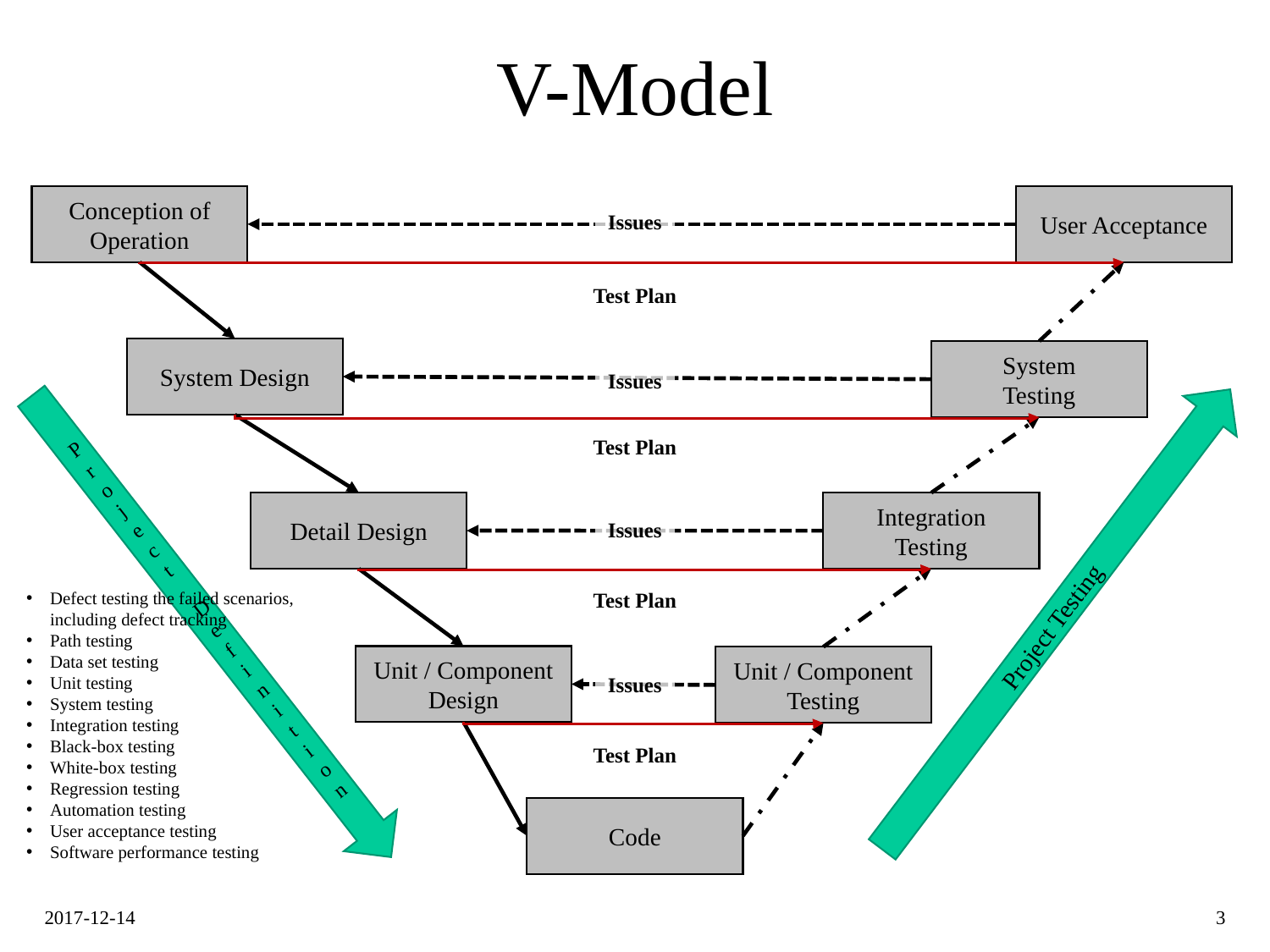

# V-Model
Conception of Operation
User Acceptance
Issues
Test Plan
Project
 Definition
System Design
System
Testing
Issues
Test Plan
Detail Design
Integration
Testing
Issues
Defect testing the failed scenarios, including defect tracking
Path testing
Data set testing
Unit testing
System testing
Integration testing
Black-box testing
White-box testing
Regression testing
Automation testing
User acceptance testing
Software performance testing
Test Plan
Project Testing
Unit / Component Design
Unit / Component Testing
Issues
Test Plan
Code
2017-12-14

3